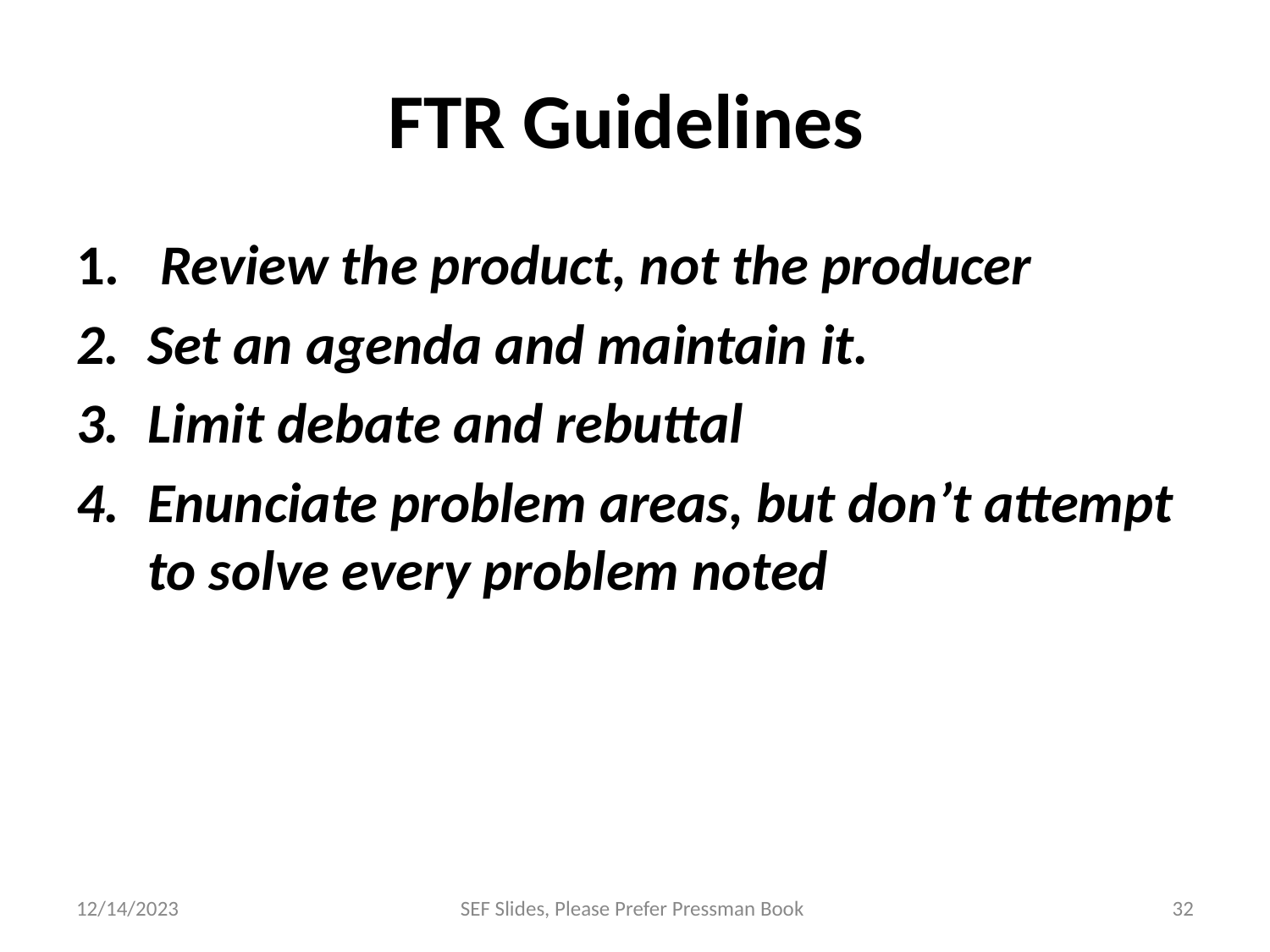

# FTR Guidelines
 Review the product, not the producer
Set an agenda and maintain it.
Limit debate and rebuttal
Enunciate problem areas, but don’t attempt to solve every problem noted

12/14/2023
SEF Slides, Please Prefer Pressman Book
32